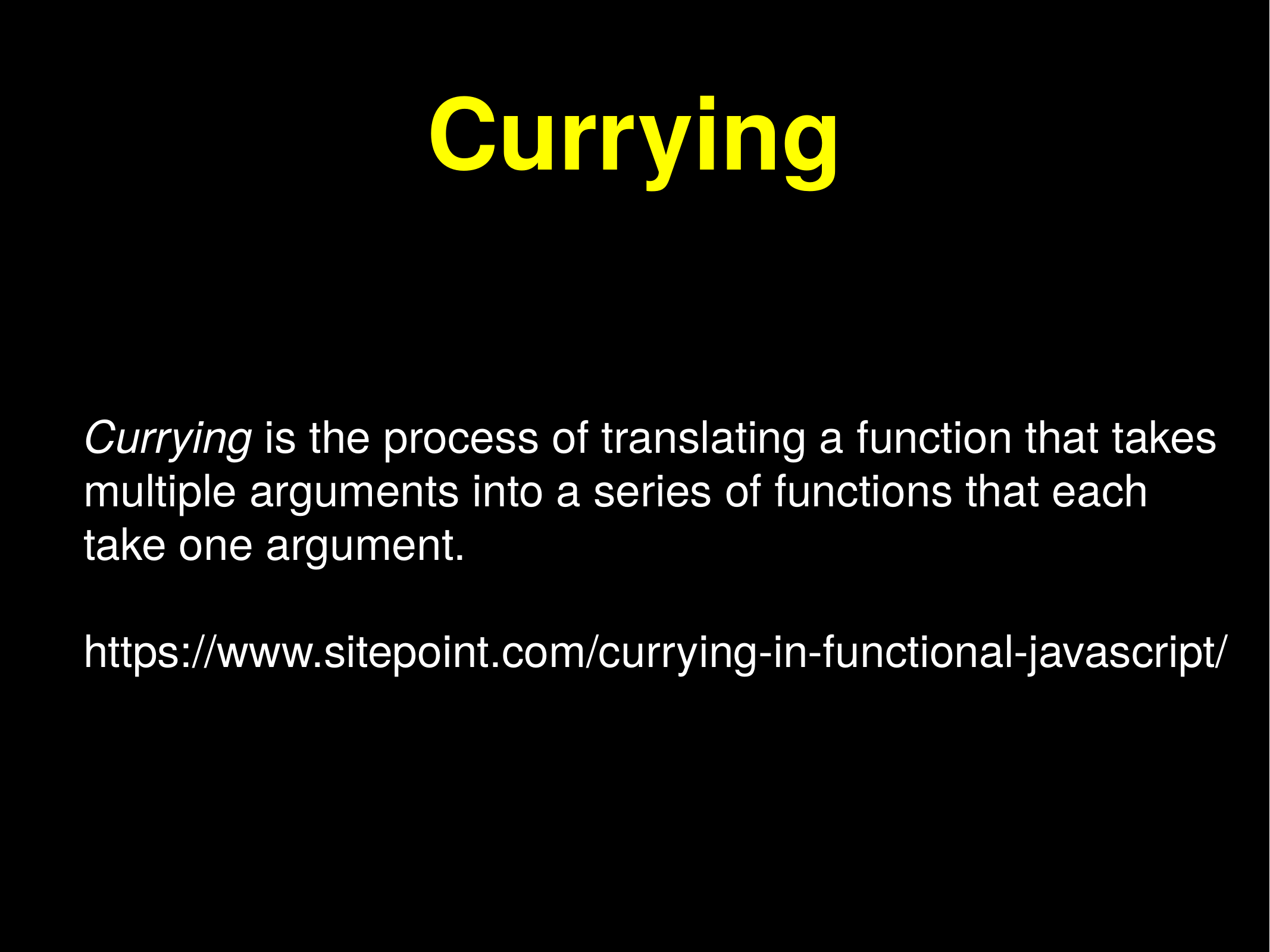

# Currying
Currying is the process of translating a function that takes multiple arguments into a series of functions that each take one argument.

https://www.sitepoint.com/currying-in-functional-javascript/